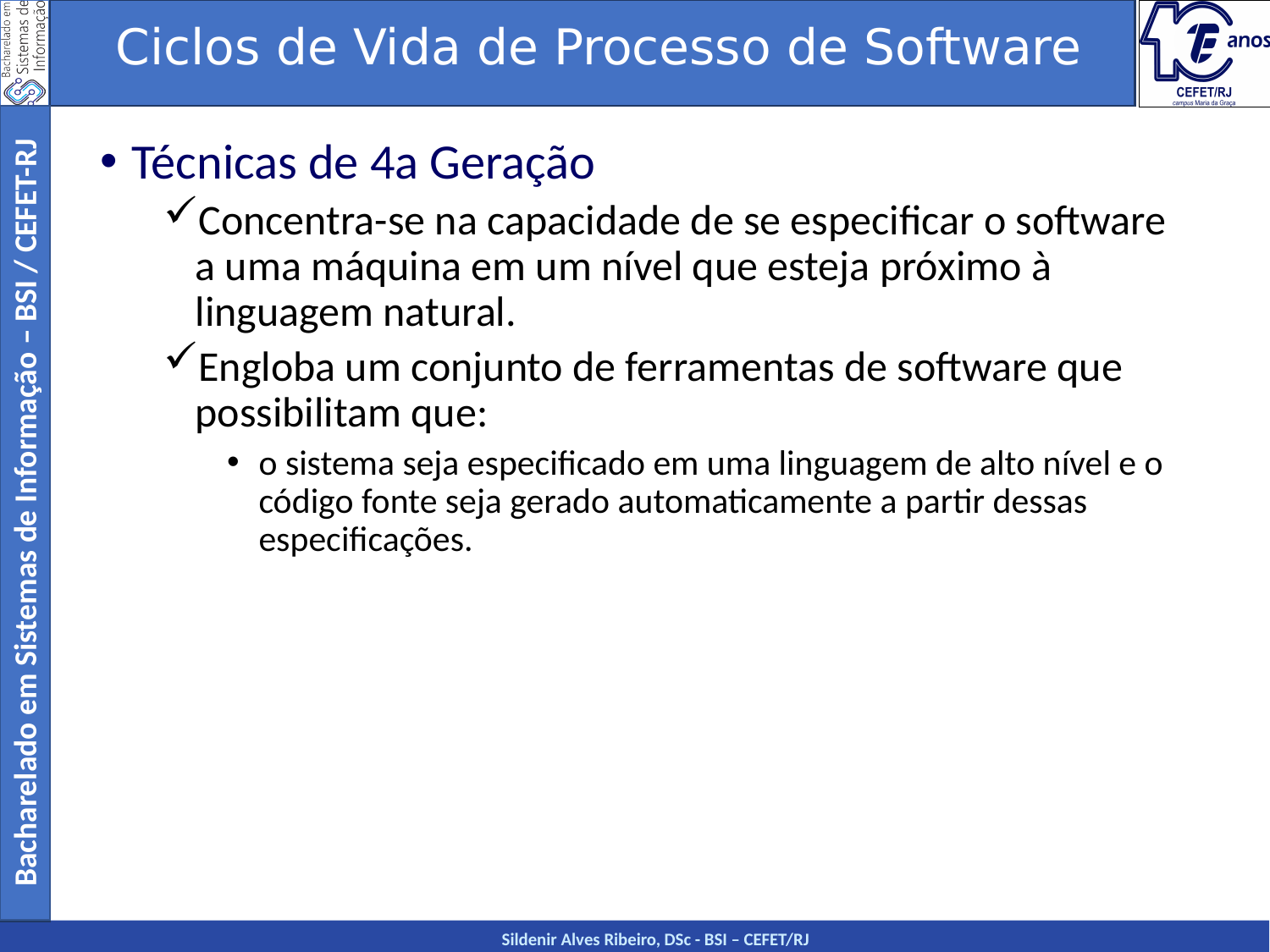

Ciclos de Vida de Processo de Software
Técnicas de 4a Geração
Concentra-se na capacidade de se especificar o software a uma máquina em um nível que esteja próximo à linguagem natural.
Engloba um conjunto de ferramentas de software que possibilitam que:
o sistema seja especificado em uma linguagem de alto nível e o código fonte seja gerado automaticamente a partir dessas especificações.